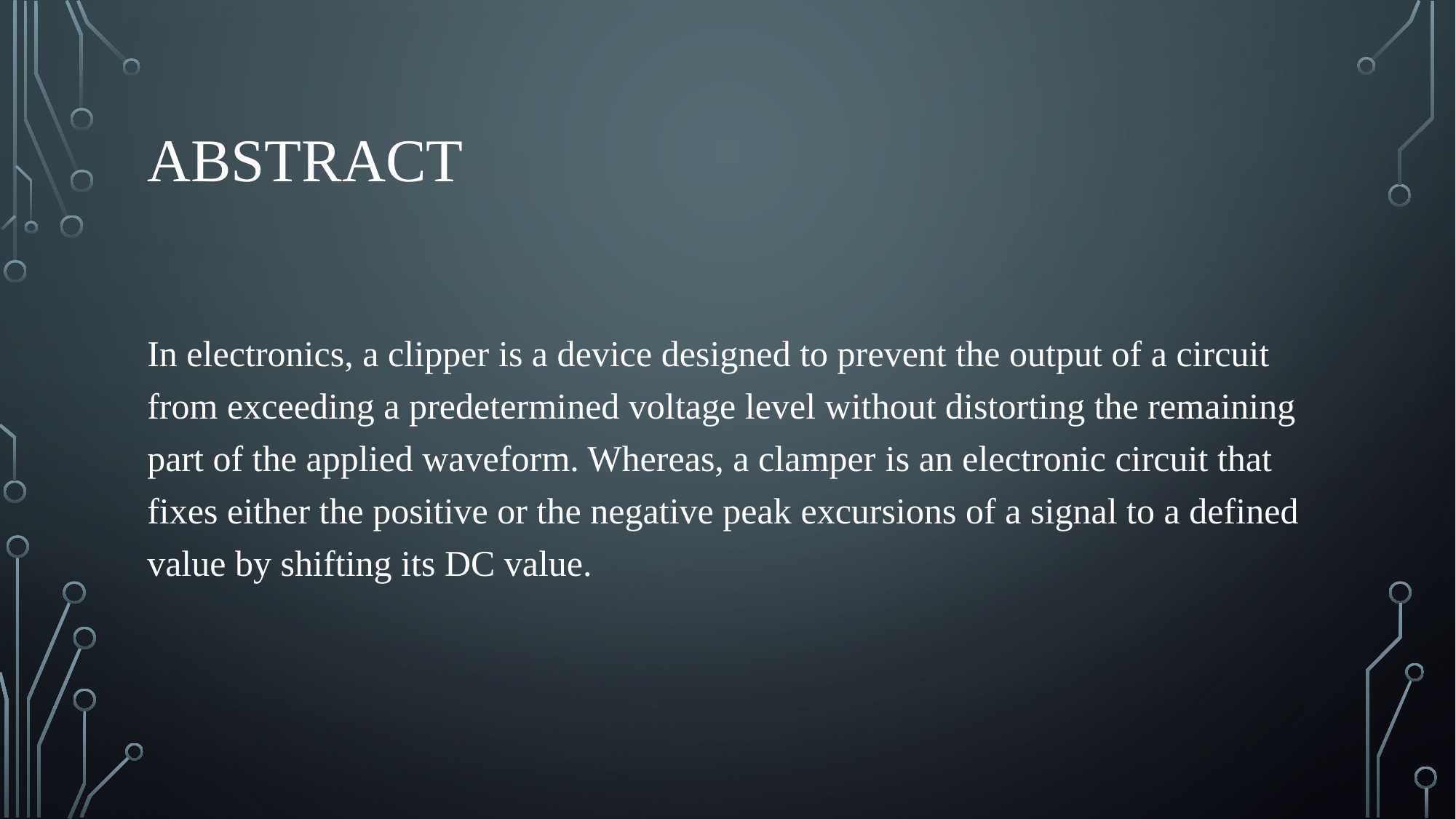

# Abstract
In electronics, a clipper is a device designed to prevent the output of a circuit from exceeding a predetermined voltage level without distorting the remaining part of the applied waveform. Whereas, a clamper is an electronic circuit that fixes either the positive or the negative peak excursions of a signal to a defined value by shifting its DC value.